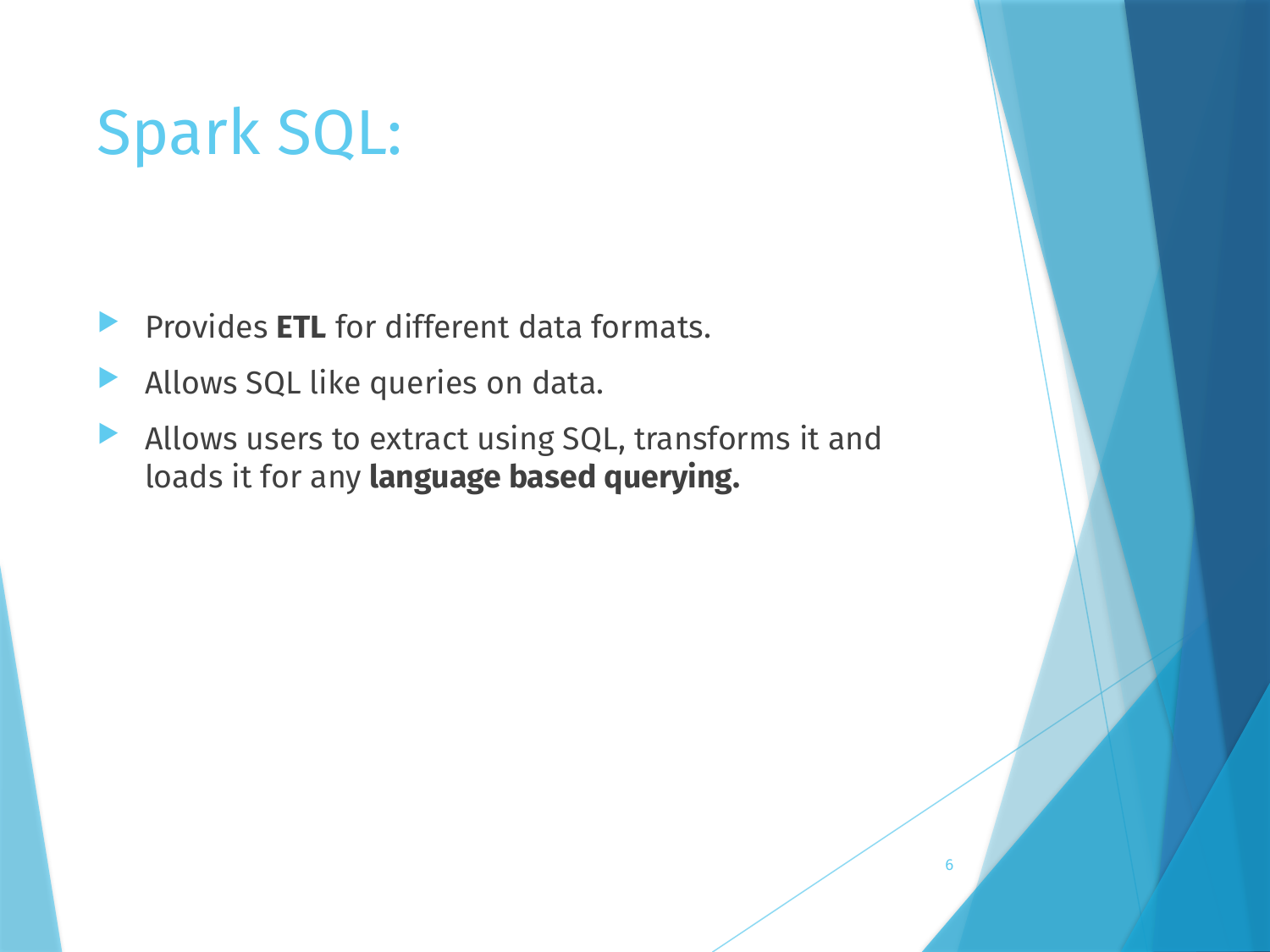

# Spark SQL:
Provides ETL for different data formats.
Allows SQL like queries on data.
Allows users to extract using SQL, transforms it and loads it for any language based querying.

6